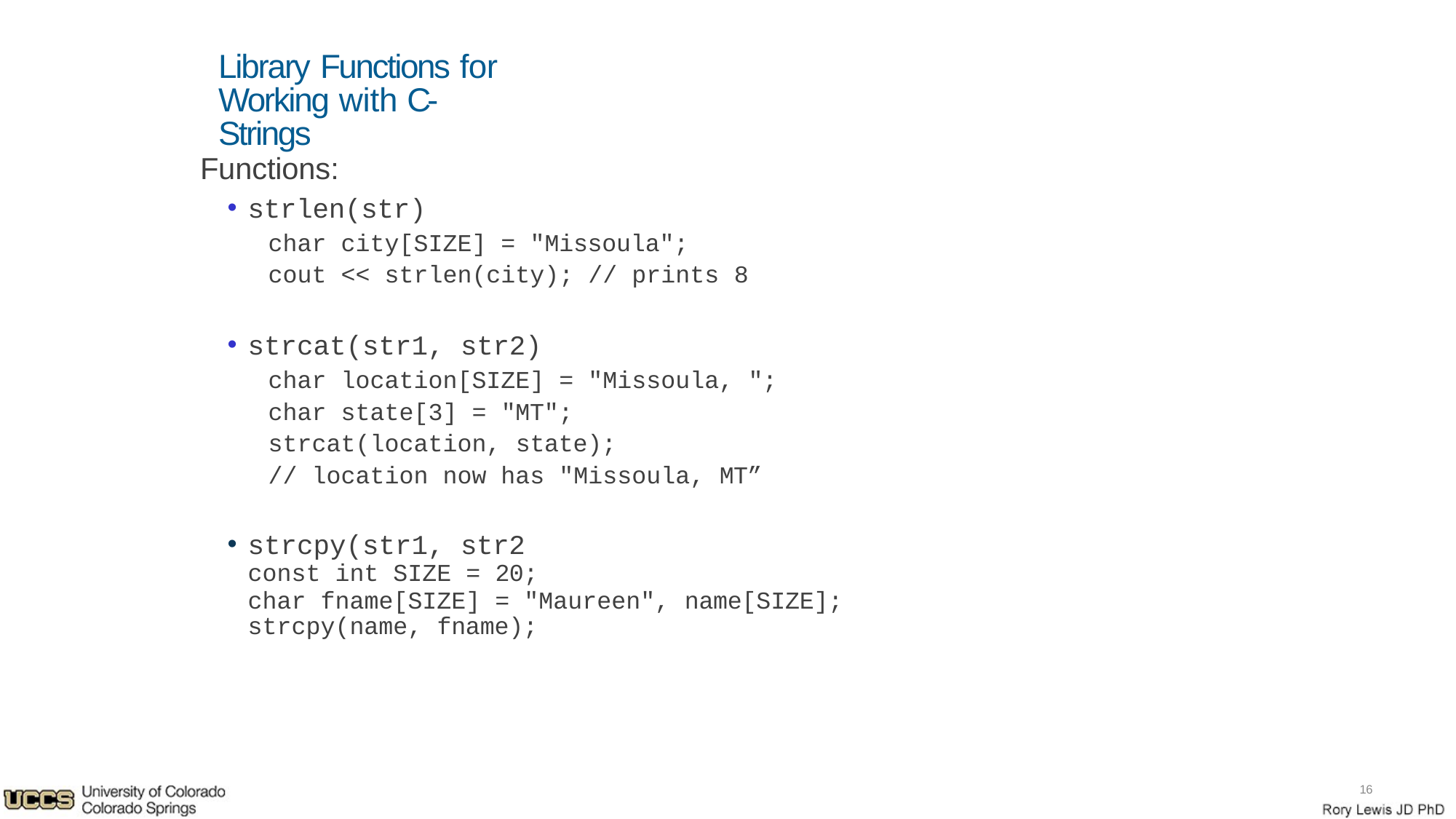

# Library Functions for Working with C-Strings
Functions:
strlen(str)
char city[SIZE] = "Missoula"; cout << strlen(city); // prints 8

strcat(str1, str2)
char location[SIZE] = "Missoula, "; char state[3] = "MT";
strcat(location, state);
// location now has "Missoula, MT”

strcpy(str1, str2
const int SIZE = 20;
char fname[SIZE] = "Maureen", name[SIZE]; strcpy(name, fname);
16